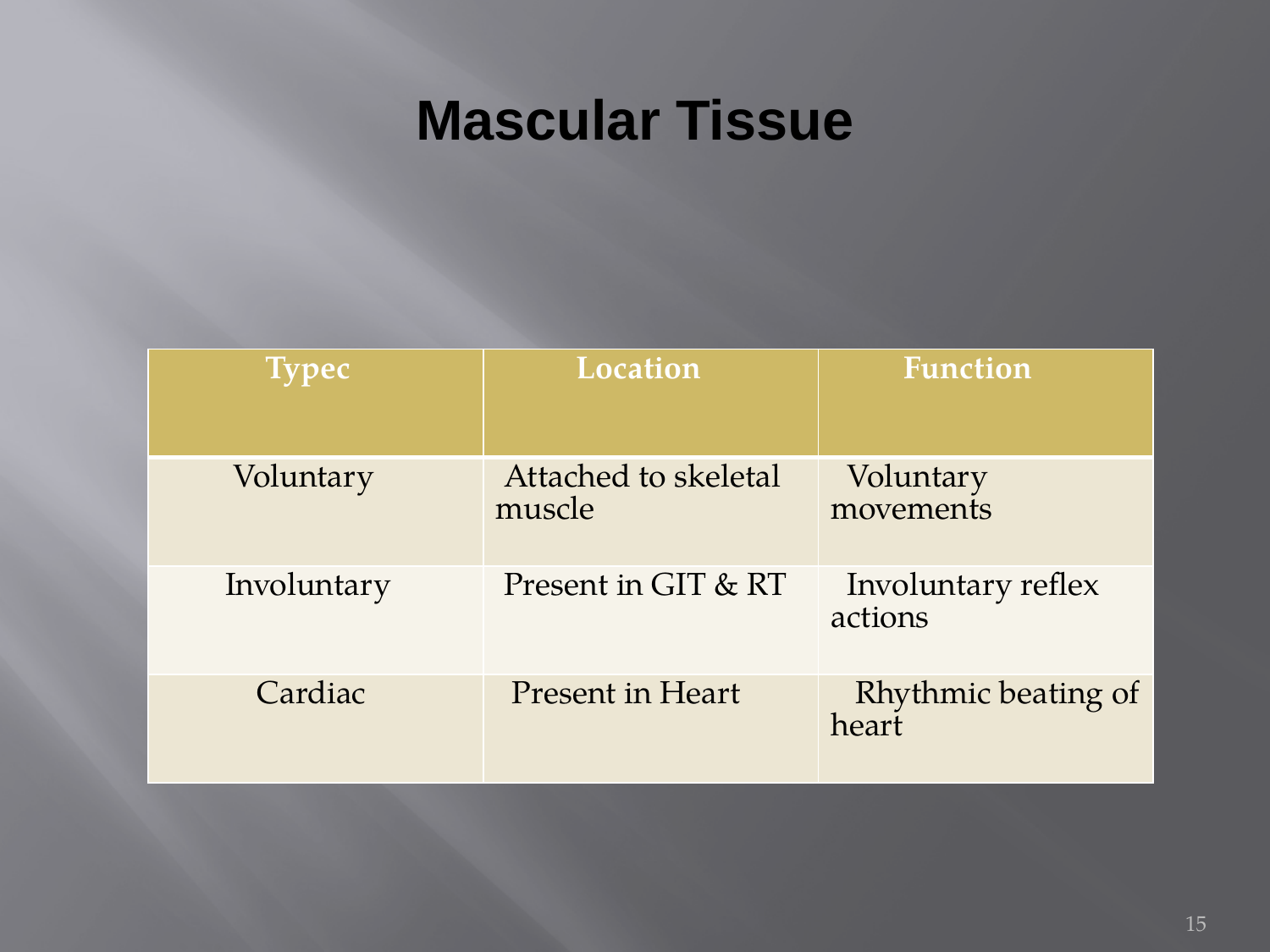

# Mascular Tissue

| Typec | Location | Function |
| --- | --- | --- |
| Voluntary | Attached to skeletal muscle | Voluntary movements |
| Involuntary | Present in GIT & RT | Involuntary reflex actions |
| Cardiac | Present in Heart | Rhythmic beating of heart |
15